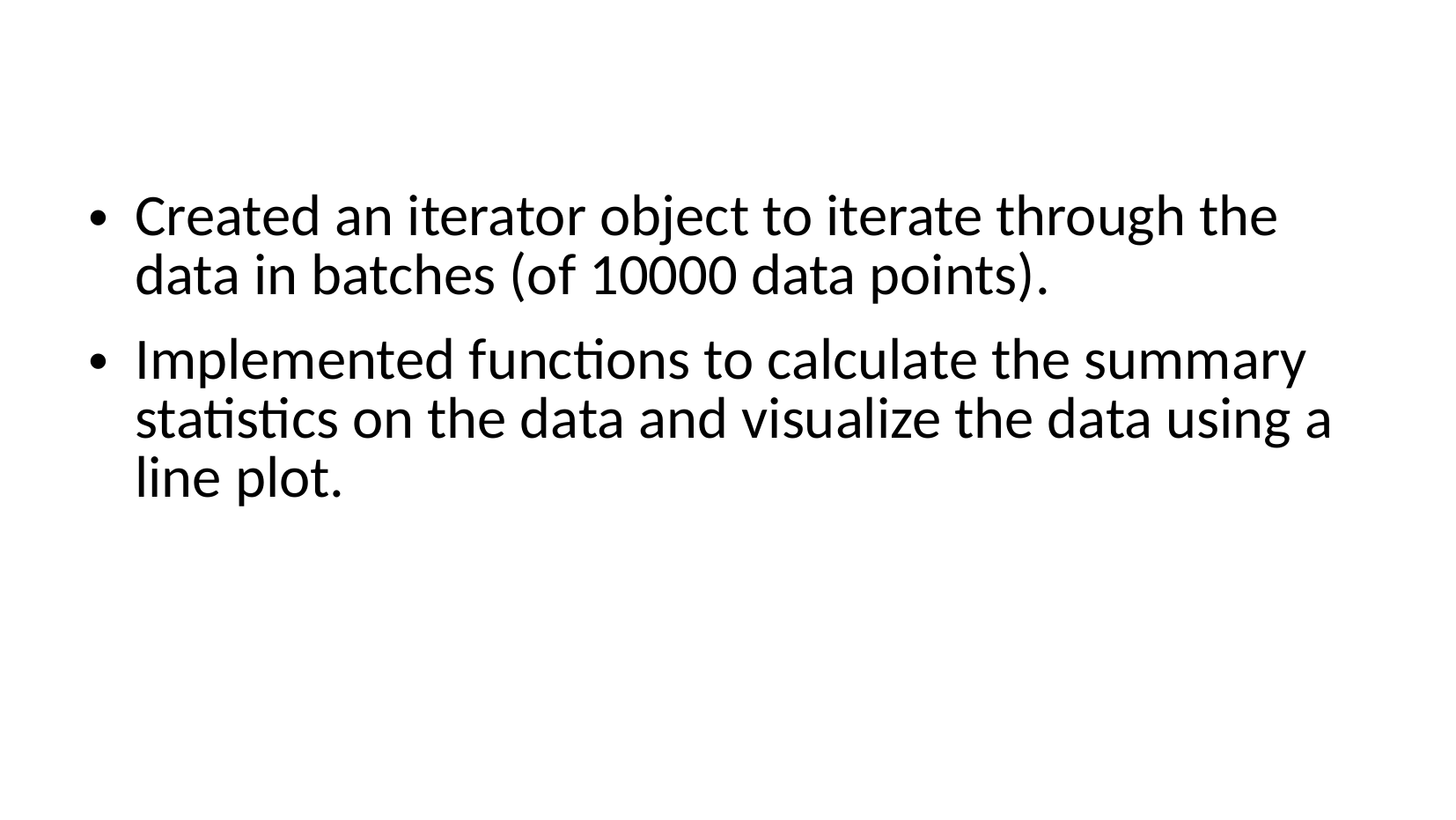

# Created an iterator object to iterate through the data in batches (of 10000 data points).
Implemented functions to calculate the summary statistics on the data and visualize the data using a line plot.